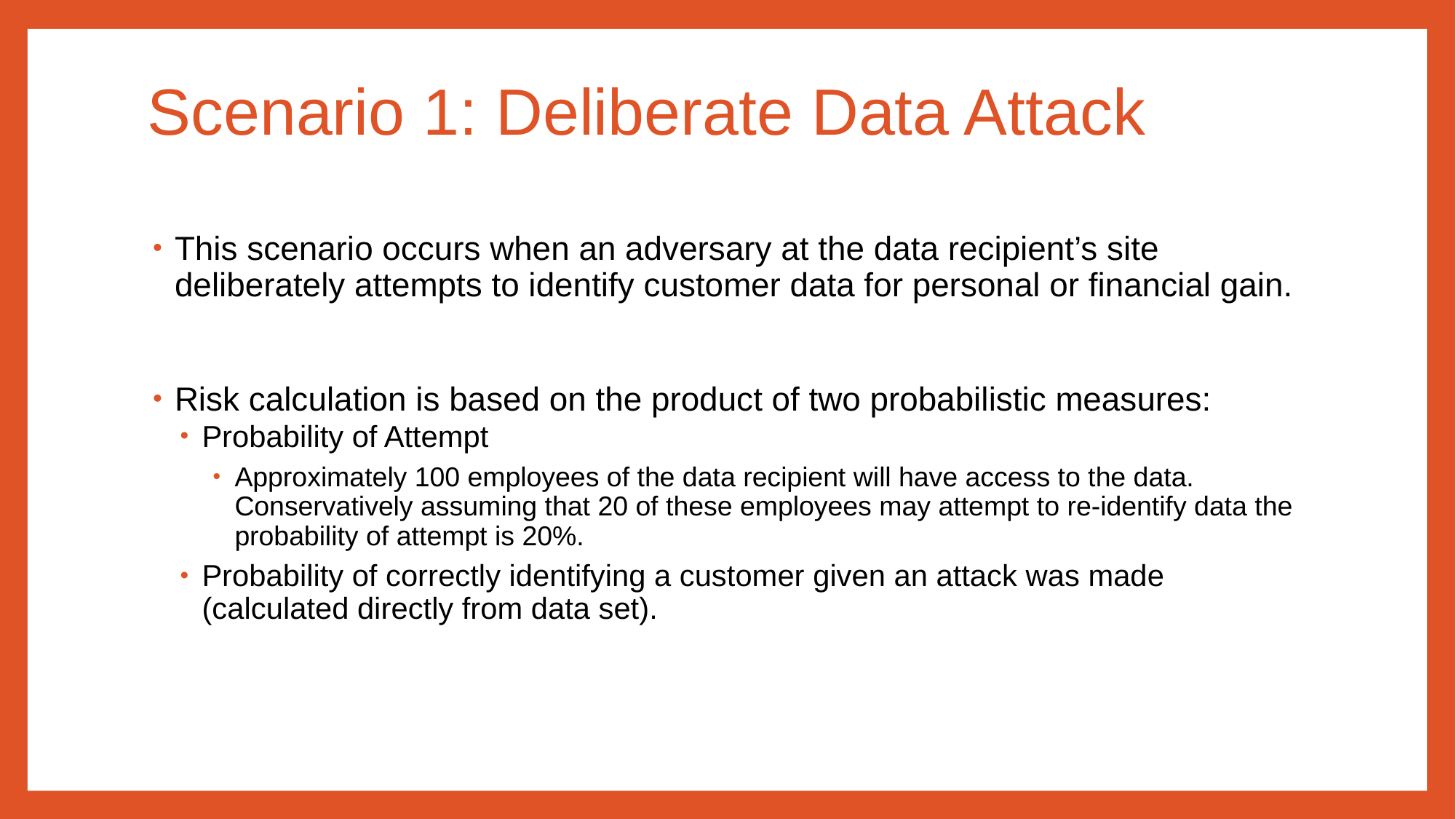

# Scenario 1: Deliberate Data Attack

This scenario occurs when an adversary at the data recipient’s site deliberately attempts to identify customer data for personal or financial gain.

Risk calculation is based on the product of two probabilistic measures:
Probability of Attempt
Approximately 100 employees of the data recipient will have access to the data. Conservatively assuming that 20 of these employees may attempt to re-identify data the probability of attempt is 20%.
Probability of correctly identifying a customer given an attack was made (calculated directly from data set).